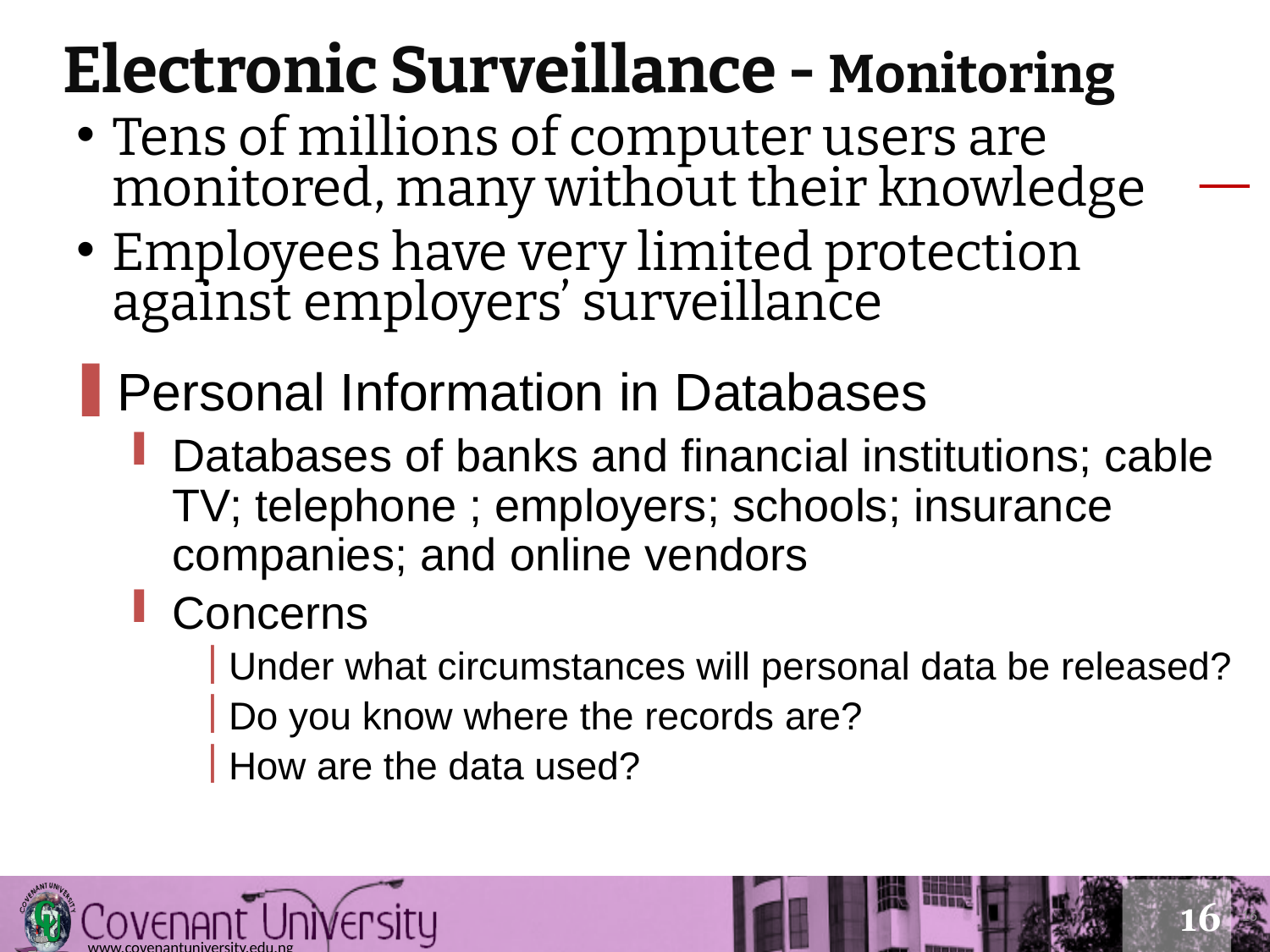

# Electronic Surveillance - Monitoring Computer Users
Tens of millions of computer users are monitored, many without their knowledge
Employees have very limited protection against employers’ surveillance
Personal Information in Databases
Databases of banks and financial institutions; cable TV; telephone ; employers; schools; insurance companies; and online vendors
Concerns
Under what circumstances will personal data be released?
Do you know where the records are?
How are the data used?
16